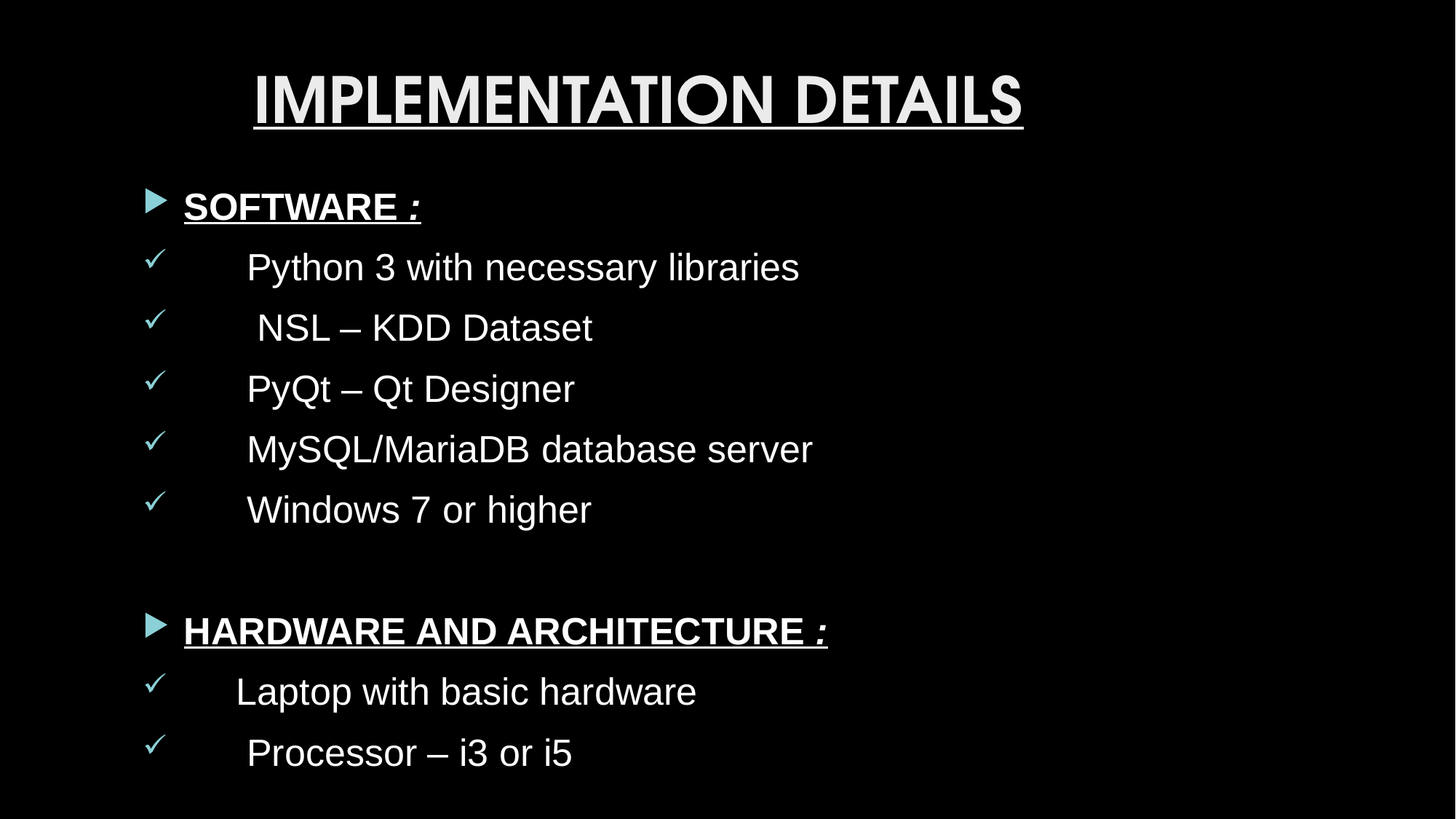

# IMPLEMENTATION DETAILS
SOFTWARE :
      Python 3 with necessary libraries
       NSL – KDD Dataset
      PyQt – Qt Designer
      MySQL/MariaDB database server
      Windows 7 or higher

HARDWARE AND ARCHITECTURE :
     Laptop with basic hardware
      Processor – i3 or i5